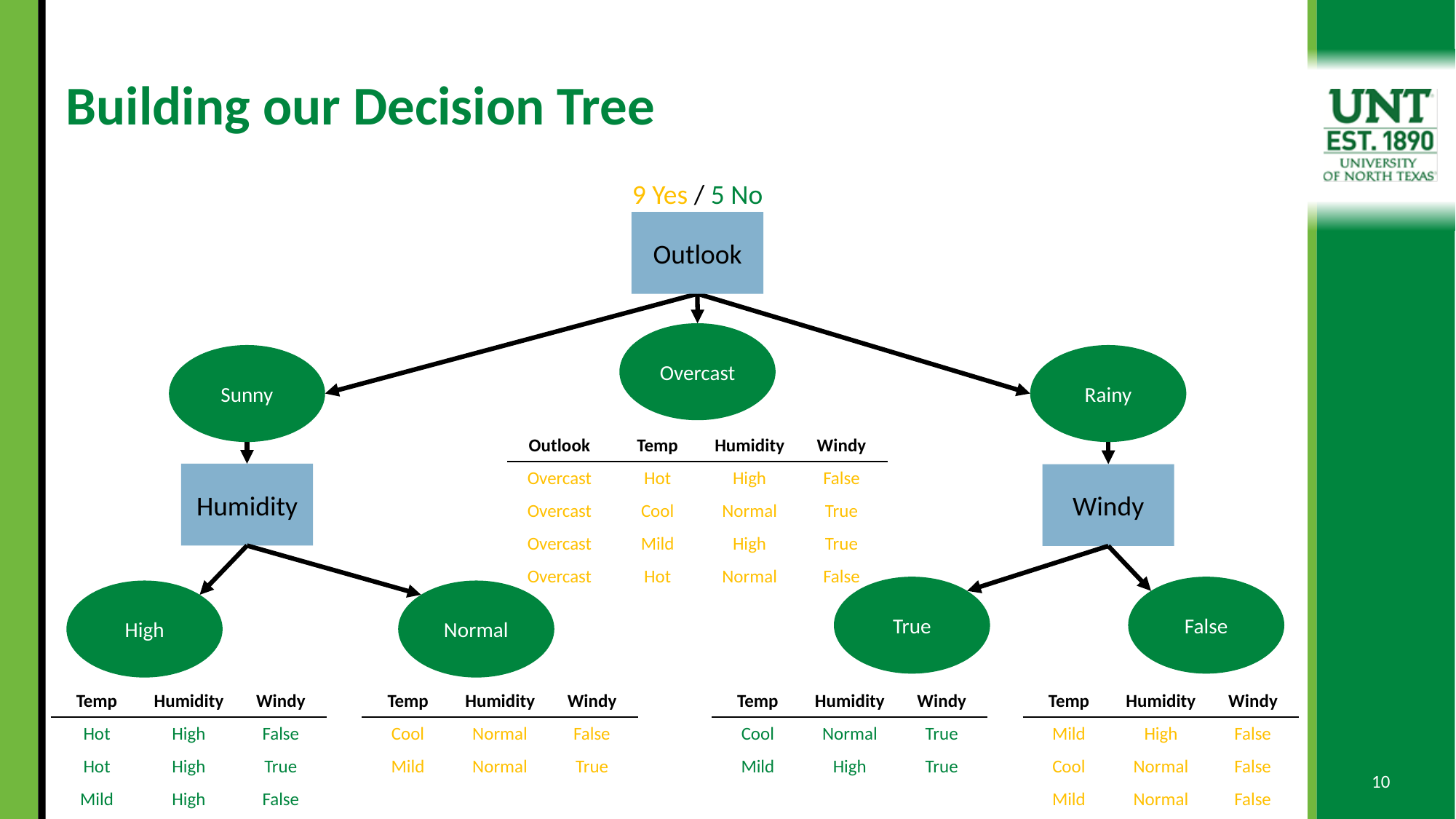

# Building our Decision Tree
9 Yes / 5 No
Outlook
Sunny
Overcast
Rainy
| Outlook | Temp | Humidity | Windy |
| --- | --- | --- | --- |
| Overcast | Hot | High | False |
| Overcast | Cool | Normal | True |
| Overcast | Mild | High | True |
| Overcast | Hot | Normal | False |
Humidity
Windy
High
Normal
True
False
| Temp | Humidity | Windy |
| --- | --- | --- |
| Hot | High | False |
| Hot | High | True |
| Mild | High | False |
| Temp | Humidity | Windy |
| --- | --- | --- |
| Cool | Normal | False |
| Mild | Normal | True |
| Temp | Humidity | Windy |
| --- | --- | --- |
| Cool | Normal | True |
| Mild | High | True |
| Temp | Humidity | Windy |
| --- | --- | --- |
| Mild | High | False |
| Cool | Normal | False |
| Mild | Normal | False |
10